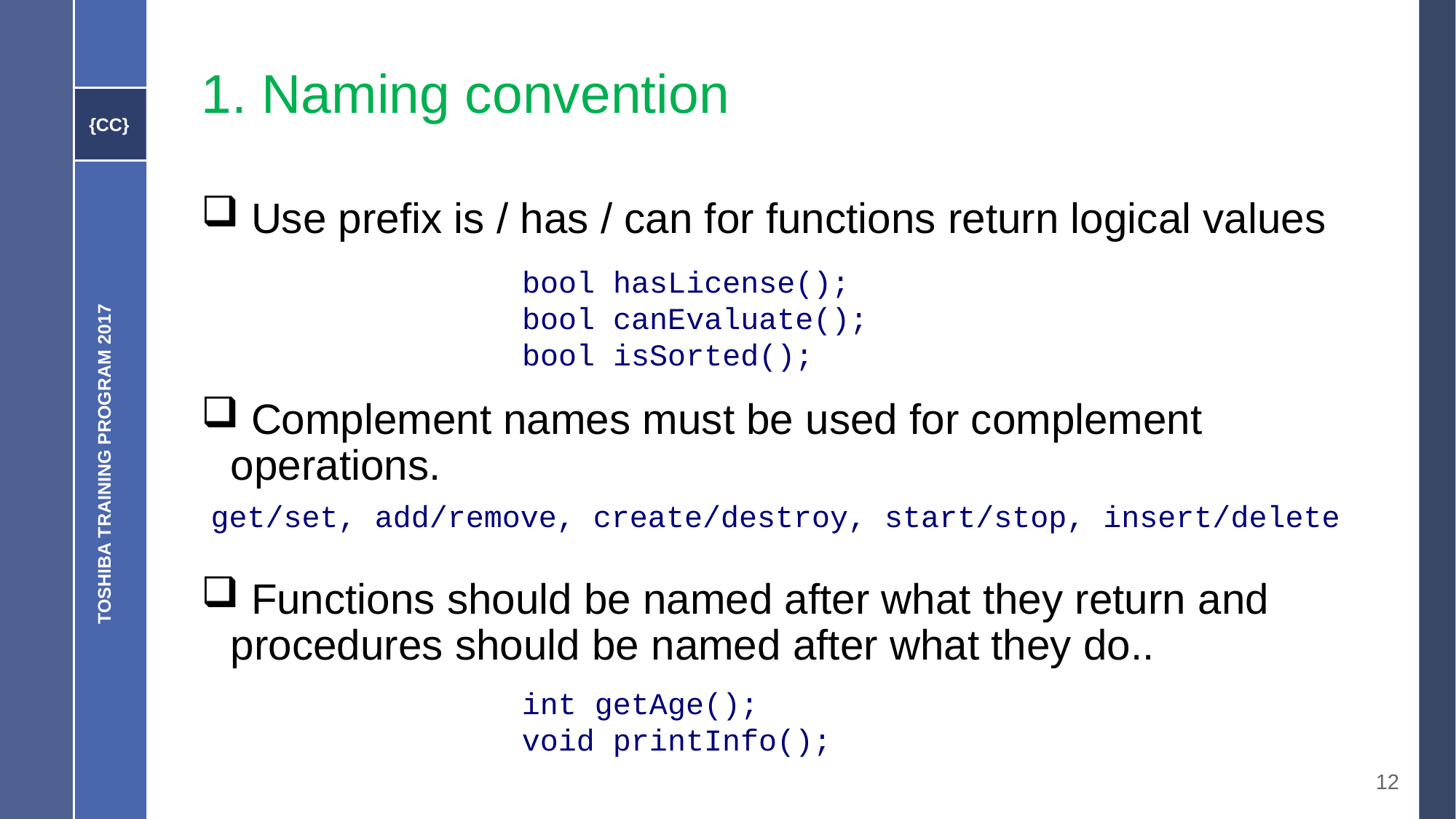

# 1. Naming convention
 Use prefix is / has / can for functions return logical values

 Complement names must be used for complement operations.

 Functions should be named after what they return and procedures should be named after what they do..
bool hasLicense();
bool canEvaluate();
bool isSorted();
Toshiba Training Program 2017
get/set, add/remove, create/destroy, start/stop, insert/delete
int getAge();
void printInfo();
12